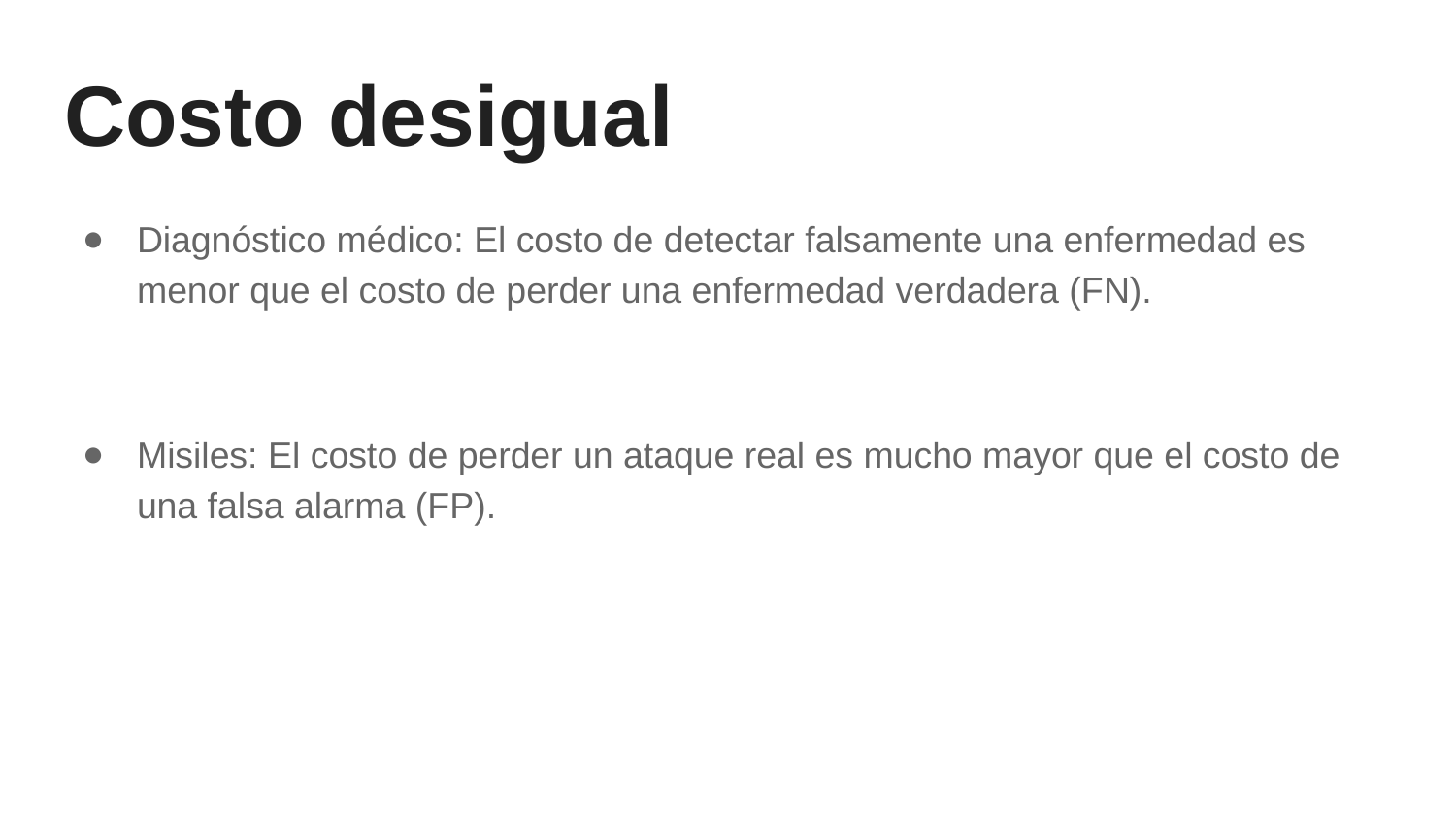

# Costo desigual
Diagnóstico médico: El costo de detectar falsamente una enfermedad es menor que el costo de perder una enfermedad verdadera (FN).

Misiles: El costo de perder un ataque real es mucho mayor que el costo de una falsa alarma (FP).